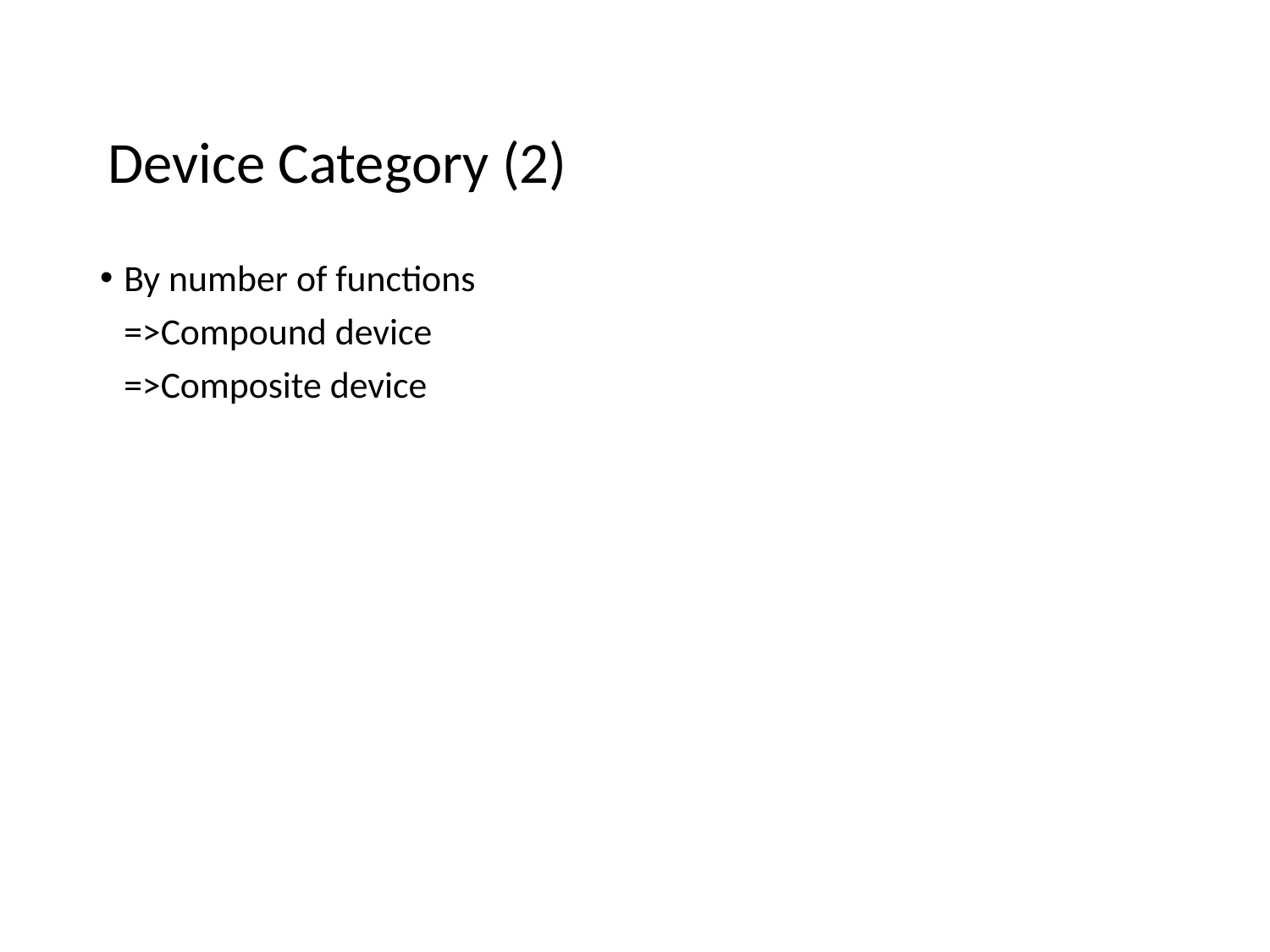

# Device Category (2)
By number of functions
	=>Compound device
	=>Composite device